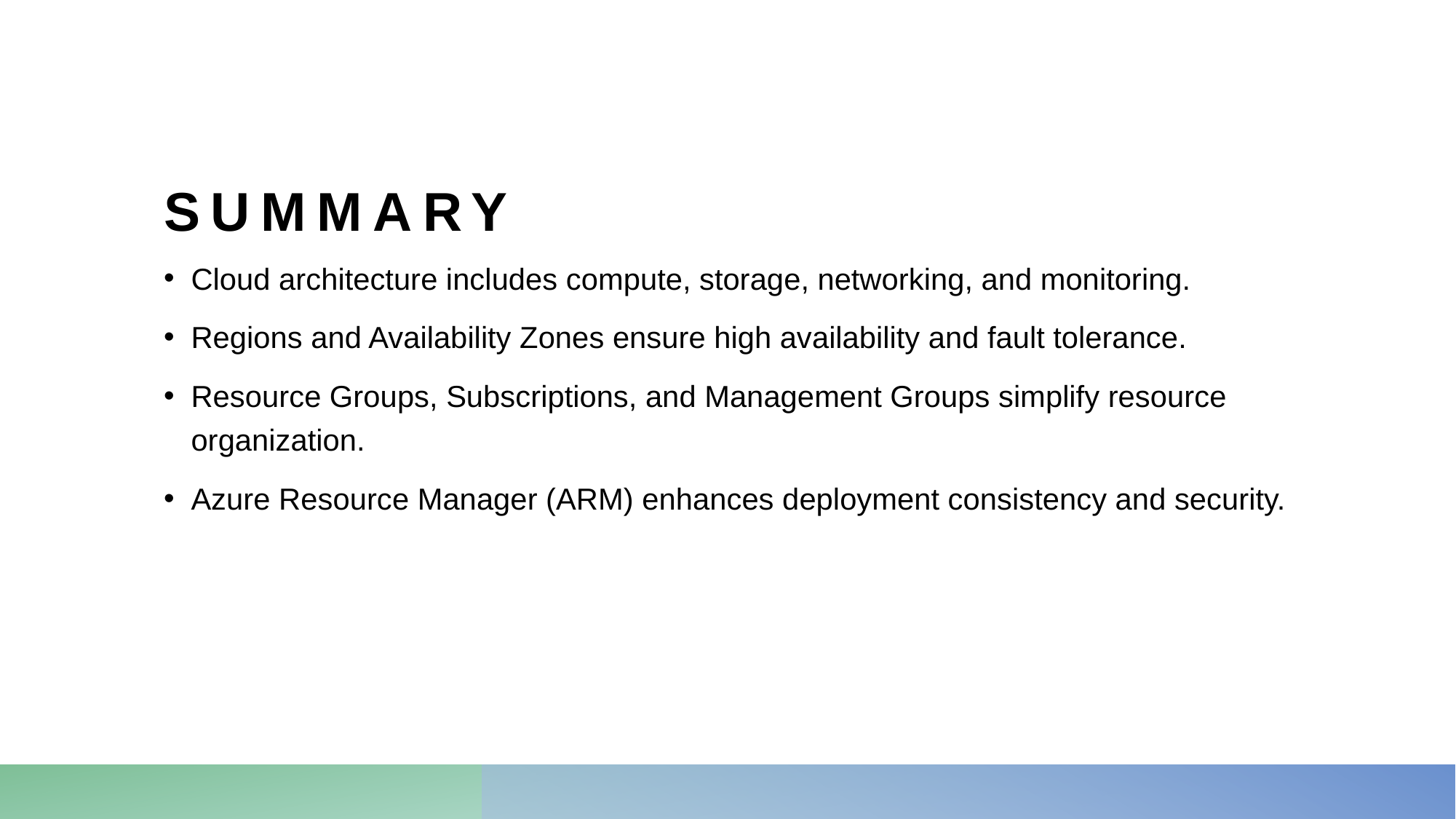

# Summary
Cloud architecture includes compute, storage, networking, and monitoring.
Regions and Availability Zones ensure high availability and fault tolerance.
Resource Groups, Subscriptions, and Management Groups simplify resource organization.
Azure Resource Manager (ARM) enhances deployment consistency and security.